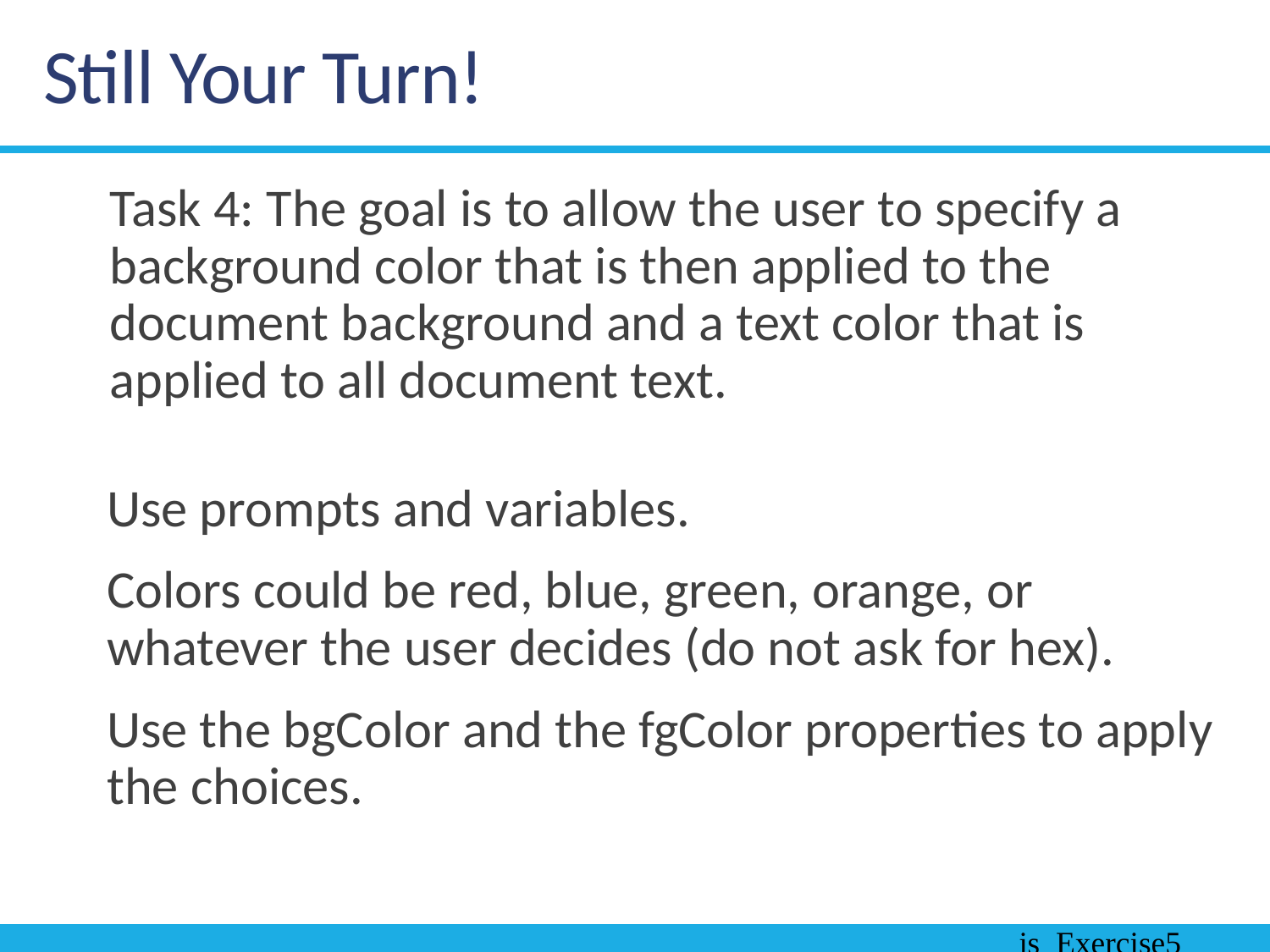

# Still Your Turn!
Task 4: The goal is to allow the user to specify a background color that is then applied to the document background and a text color that is applied to all document text.
Use prompts and variables.
Colors could be red, blue, green, orange, or whatever the user decides (do not ask for hex).
Use the bgColor and the fgColor properties to apply the choices.
js_Exercise5